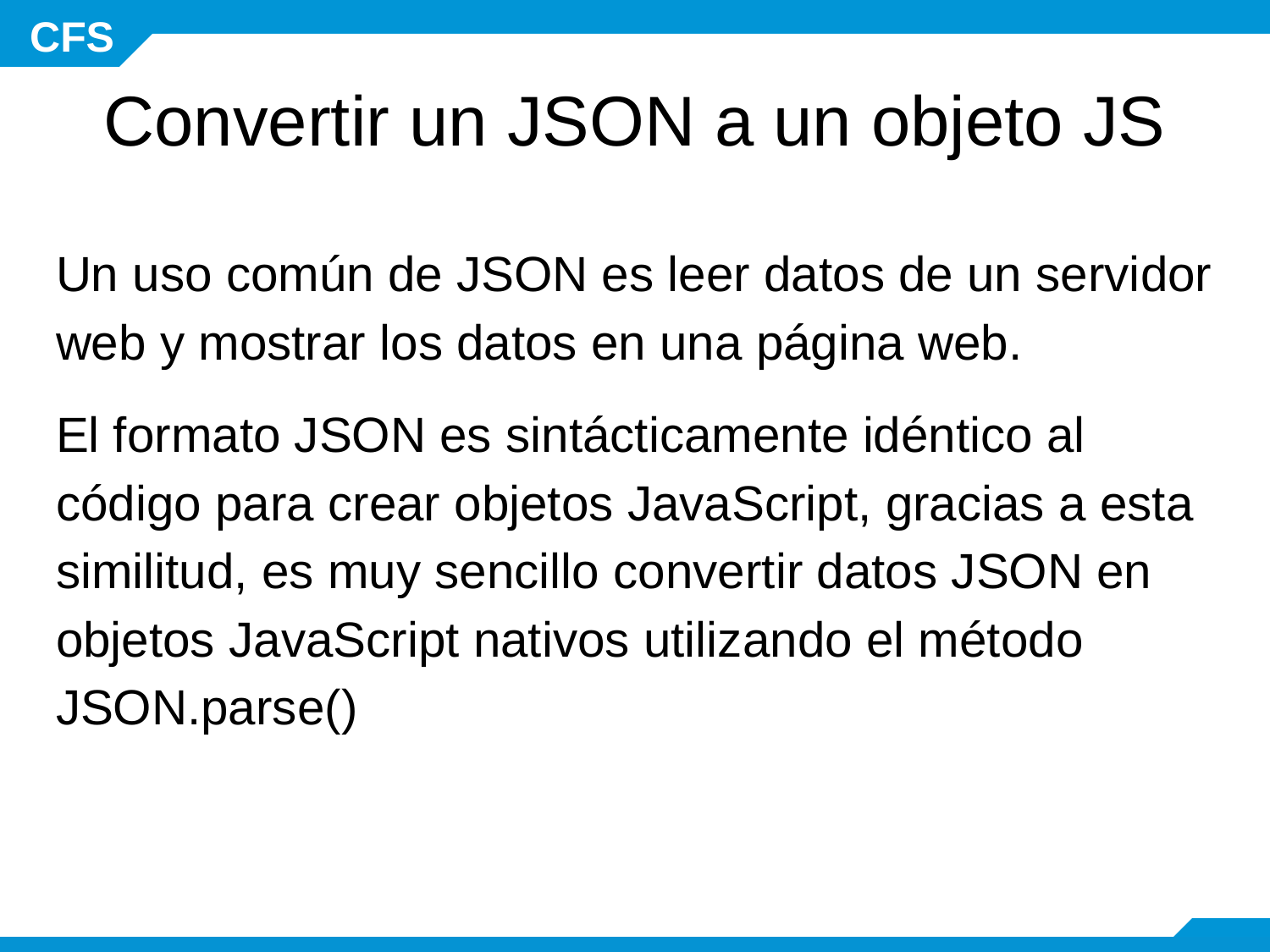

# Convertir un JSON a un objeto JS
Un uso común de JSON es leer datos de un servidor web y mostrar los datos en una página web.
El formato JSON es sintácticamente idéntico al código para crear objetos JavaScript, gracias a esta similitud, es muy sencillo convertir datos JSON en objetos JavaScript nativos utilizando el método JSON.parse()